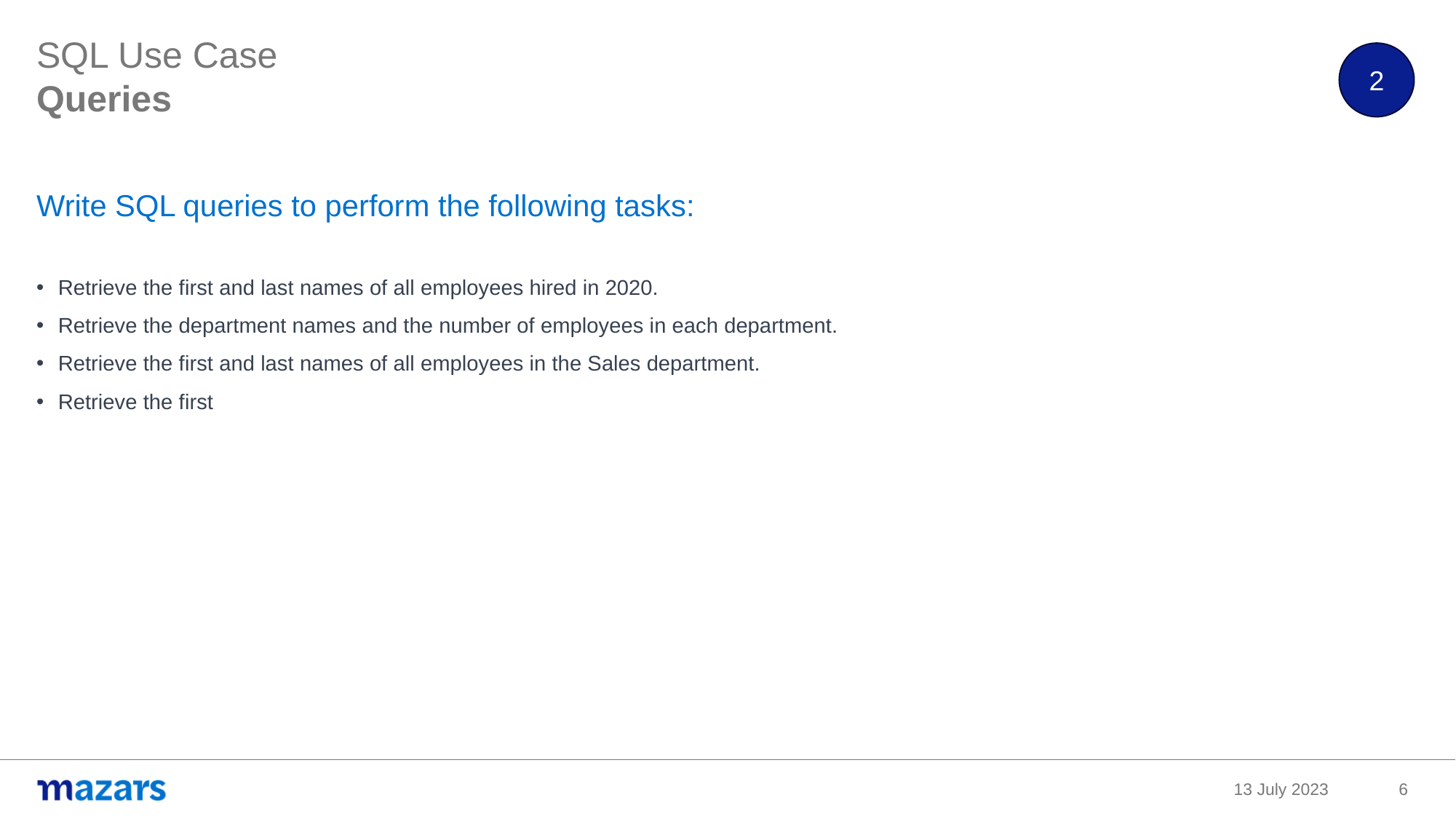

SQL Use Case

2
Queries
Write SQL queries to perform the following tasks:

Retrieve the first and last names of all employees hired in 2020.
Retrieve the department names and the number of employees in each department.
Retrieve the first and last names of all employees in the Sales department.
Retrieve the first

13 July 2023
6